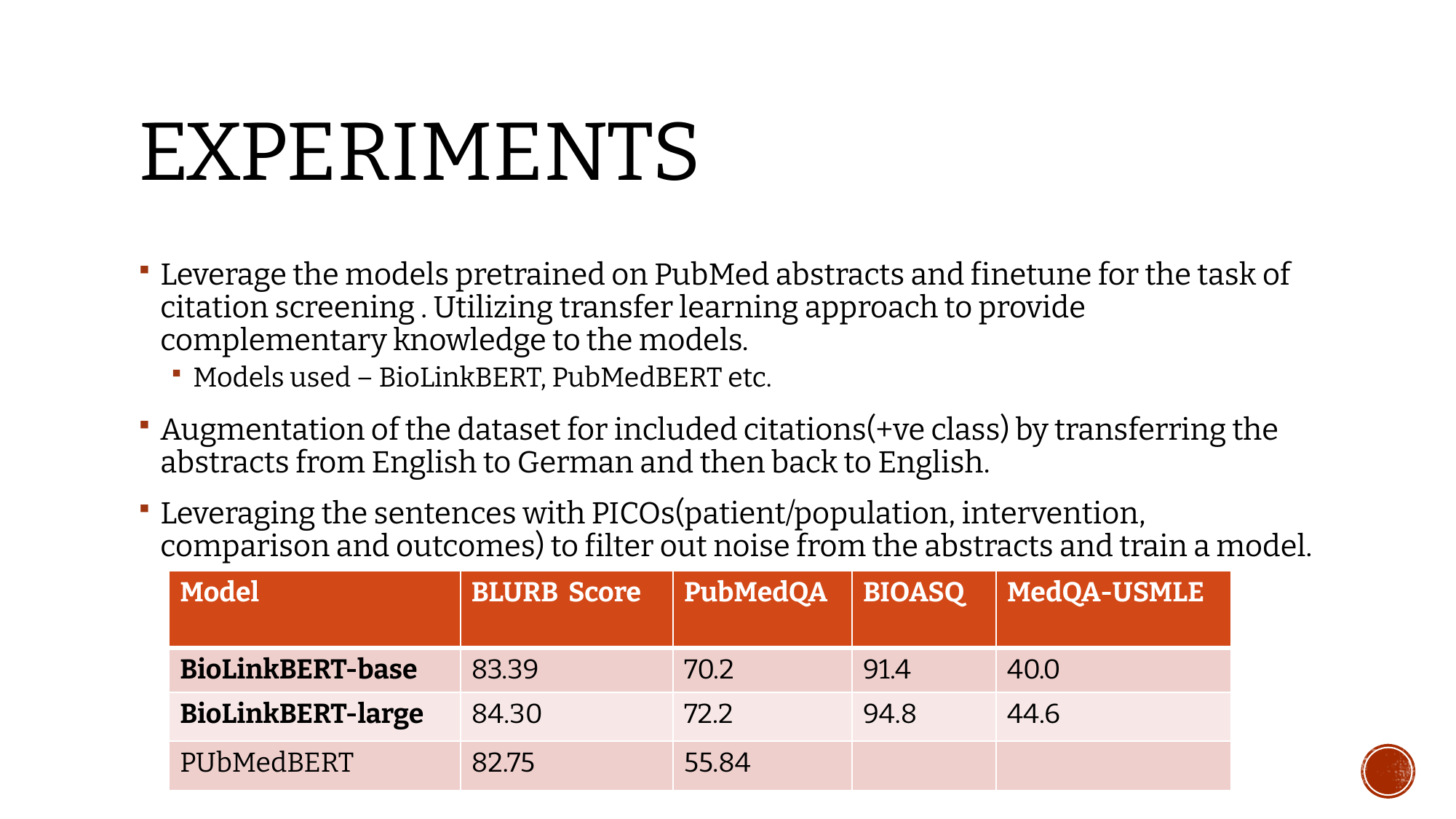

# Experiments
Leverage the models pretrained on PubMed abstracts and finetune for the task of citation screening . Utilizing transfer learning approach to provide complementary knowledge to the models.
Models used – BioLinkBERT, PubMedBERT etc.
Augmentation of the dataset for included citations(+ve class) by transferring the abstracts from English to German and then back to English.
Leveraging the sentences with PICOs(patient/population, intervention, comparison and outcomes) to filter out noise from the abstracts and train a model.

| Model | BLURB Score | PubMedQA | BIOASQ | MedQA-USMLE |
| --- | --- | --- | --- | --- |
| BioLinkBERT-base | 83.39 | 70.2 | 91.4 | 40.0 |
| BioLinkBERT-large | 84.30 | 72.2 | 94.8 | 44.6 |
| PUbMedBERT | 82.75 | 55.84 |  |  |